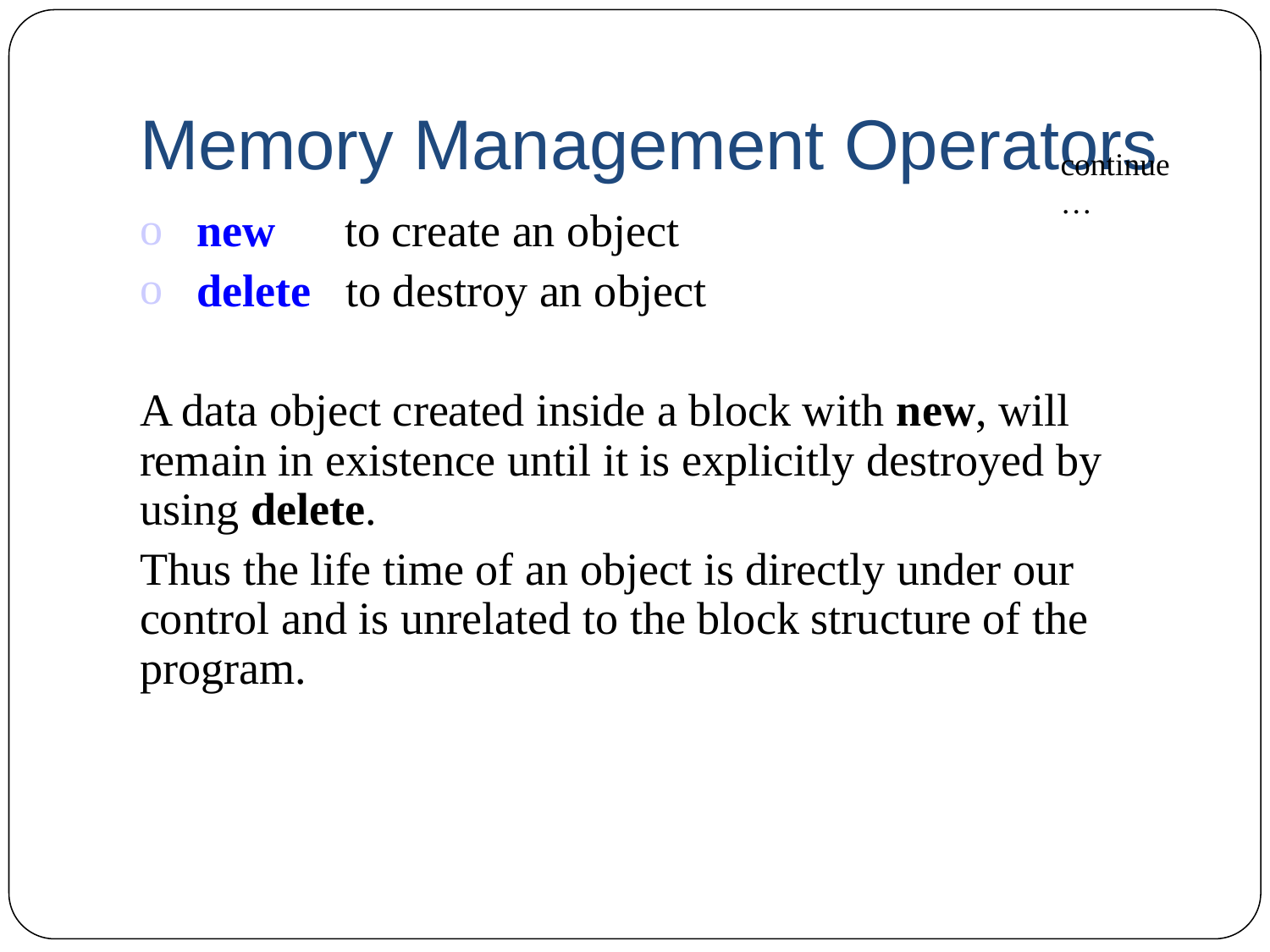

# Memory Management Operators
continue…
   new      to create an object
   delete   to destroy an object

A data object created inside a block with new, will remain in existence until it is explicitly destroyed by using delete.
Thus the life time of an object is directly under our control and is unrelated to the block structure of the program.